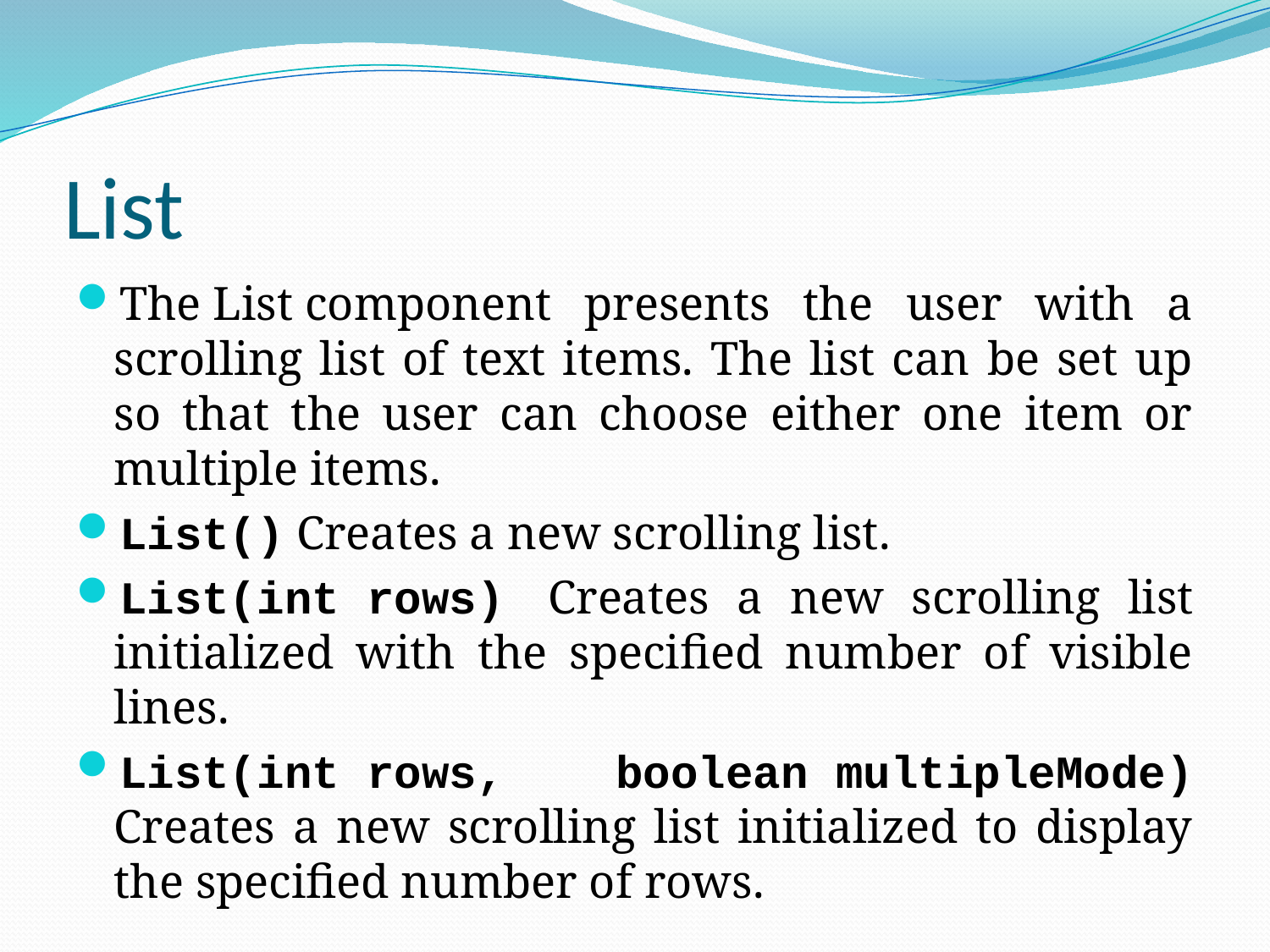

# List
The List component presents the user with a scrolling list of text items. The list can be set up so that the user can choose either one item or multiple items.
List() Creates a new scrolling list.
List(int rows) Creates a new scrolling list initialized with the specified number of visible lines.
List(int rows, boolean multipleMode) Creates a new scrolling list initialized to display the specified number of rows.